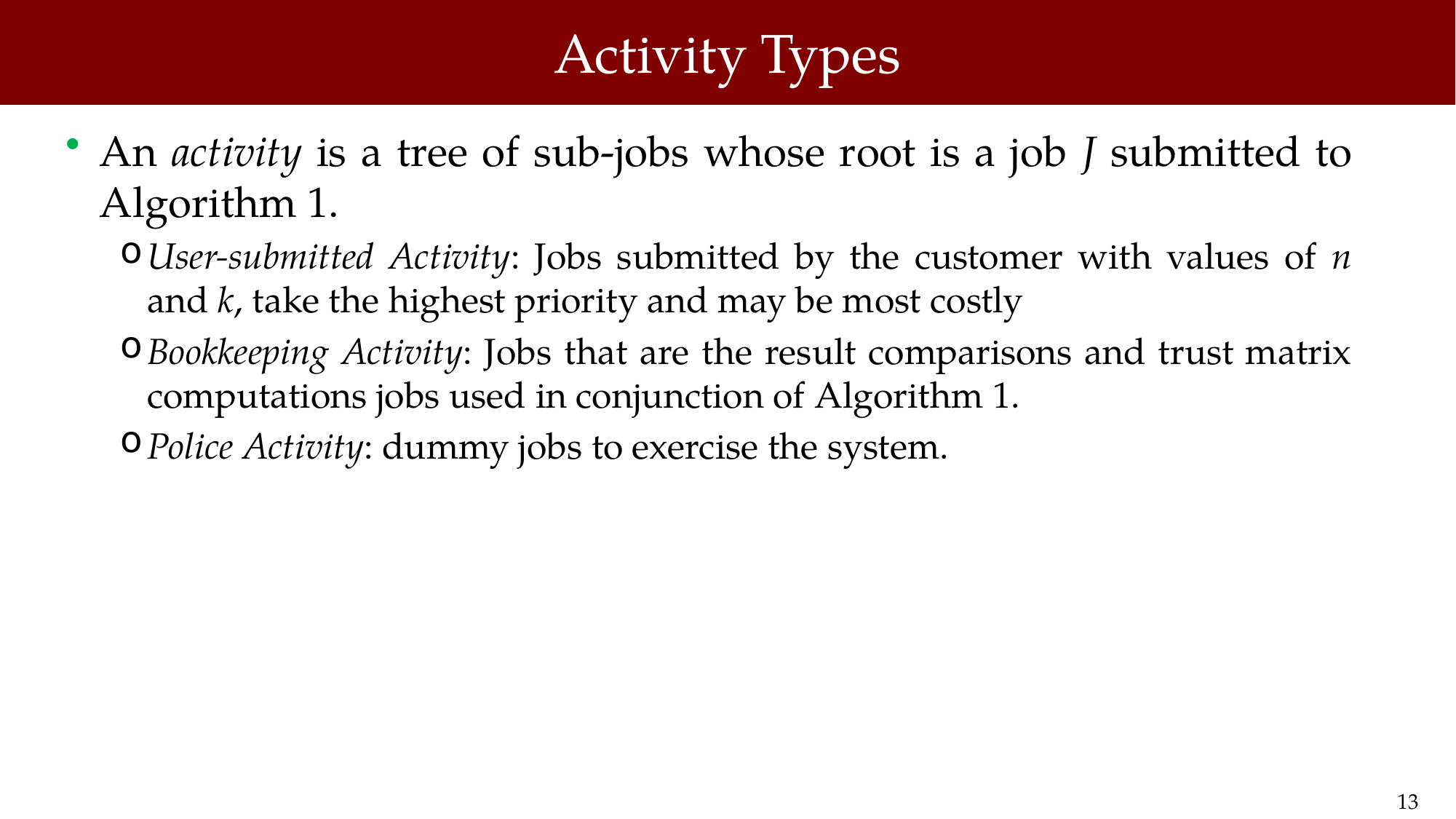

# Activity Types
An activity is a tree of sub-jobs whose root is a job J submitted to Algorithm 1.
User-submitted Activity: Jobs submitted by the customer with values of n and k, take the highest priority and may be most costly
Bookkeeping Activity: Jobs that are the result comparisons and trust matrix computations jobs used in conjunction of Algorithm 1.
Police Activity: dummy jobs to exercise the system.
13